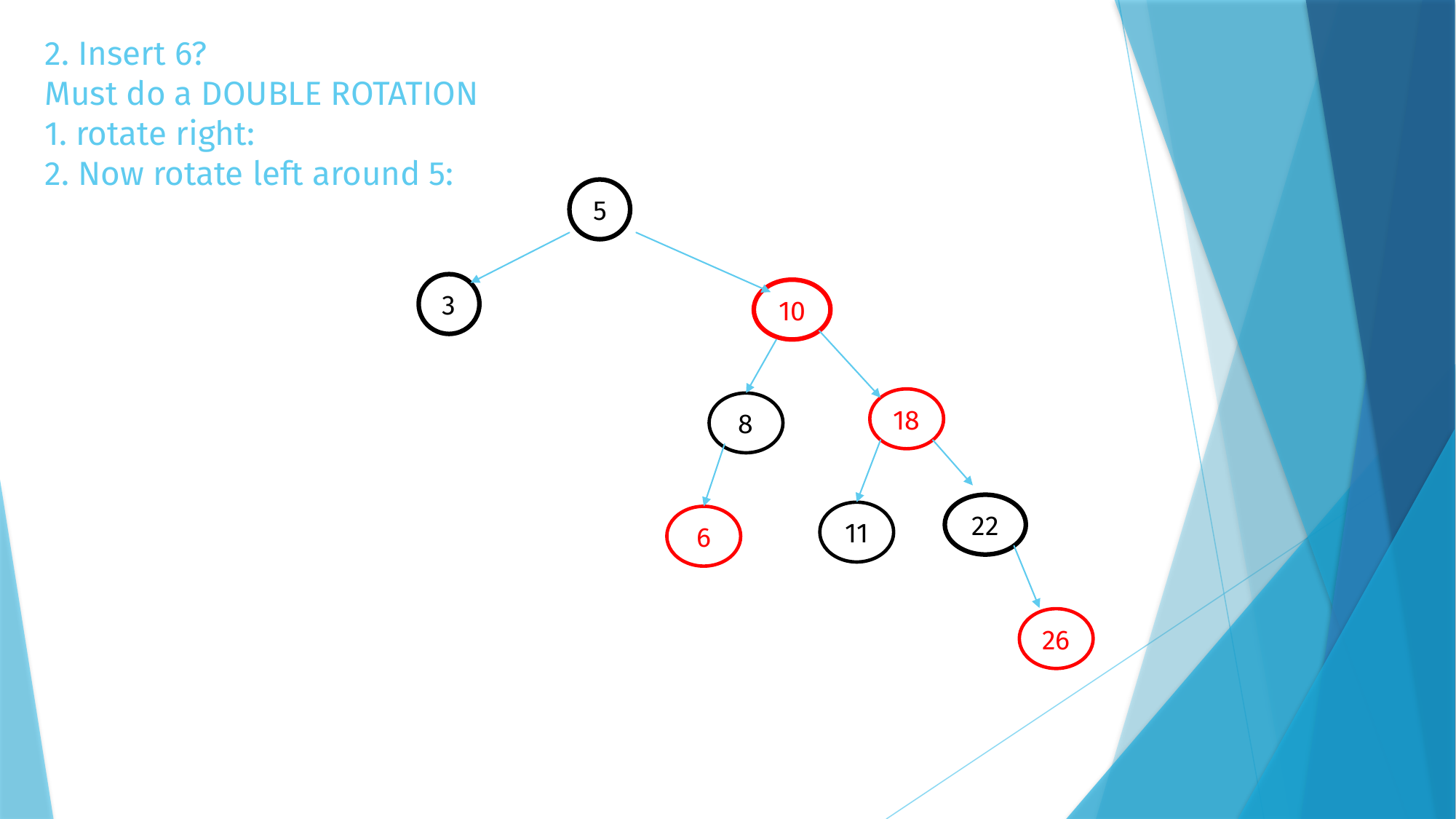

# 2. Insert 6? Must do a DOUBLE ROTATION 1. rotate right: 2. Now rotate left around 5:
5
3
10
18
8

22
11
6
26